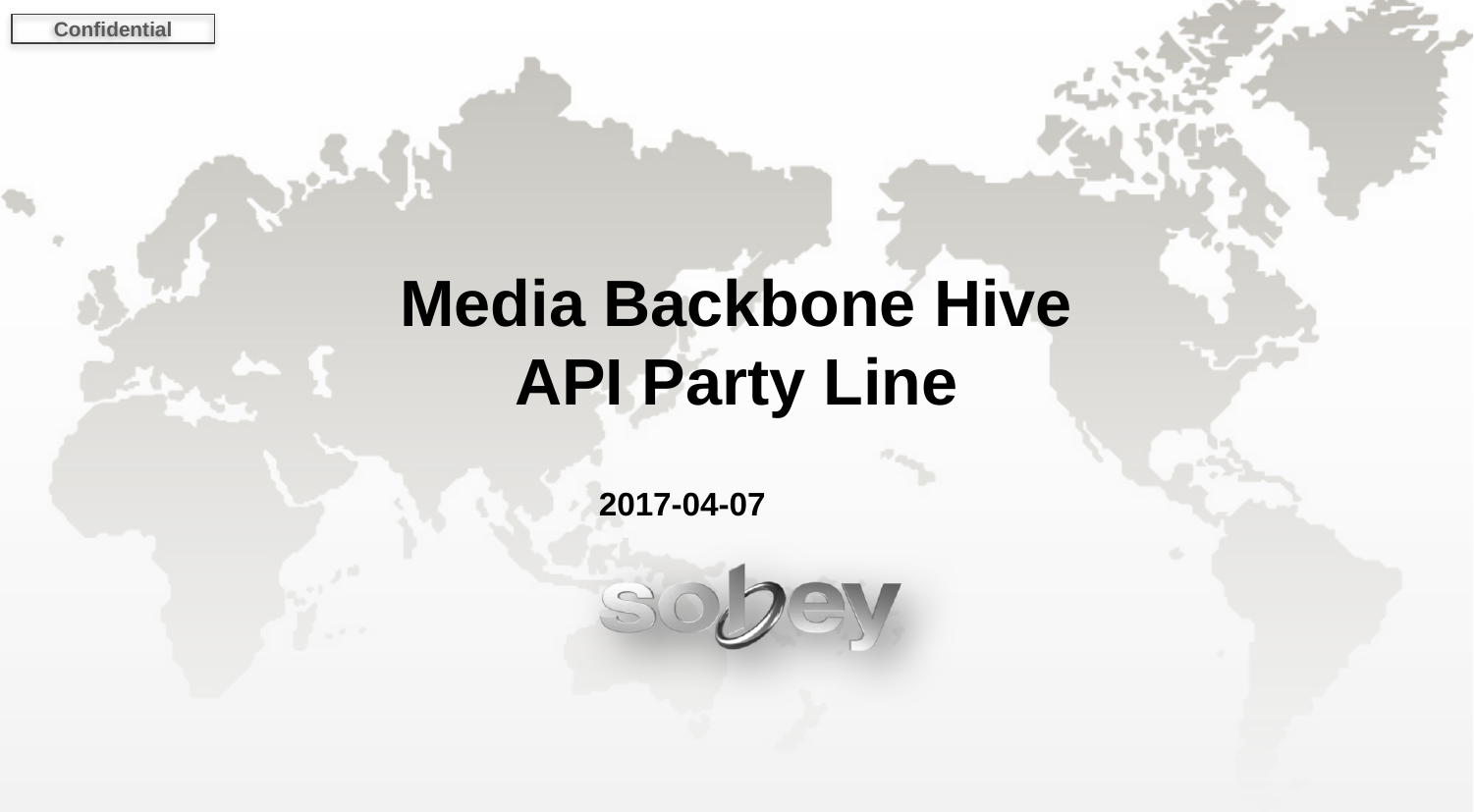

# Media Backbone Hive API Party Line
2017-04-07